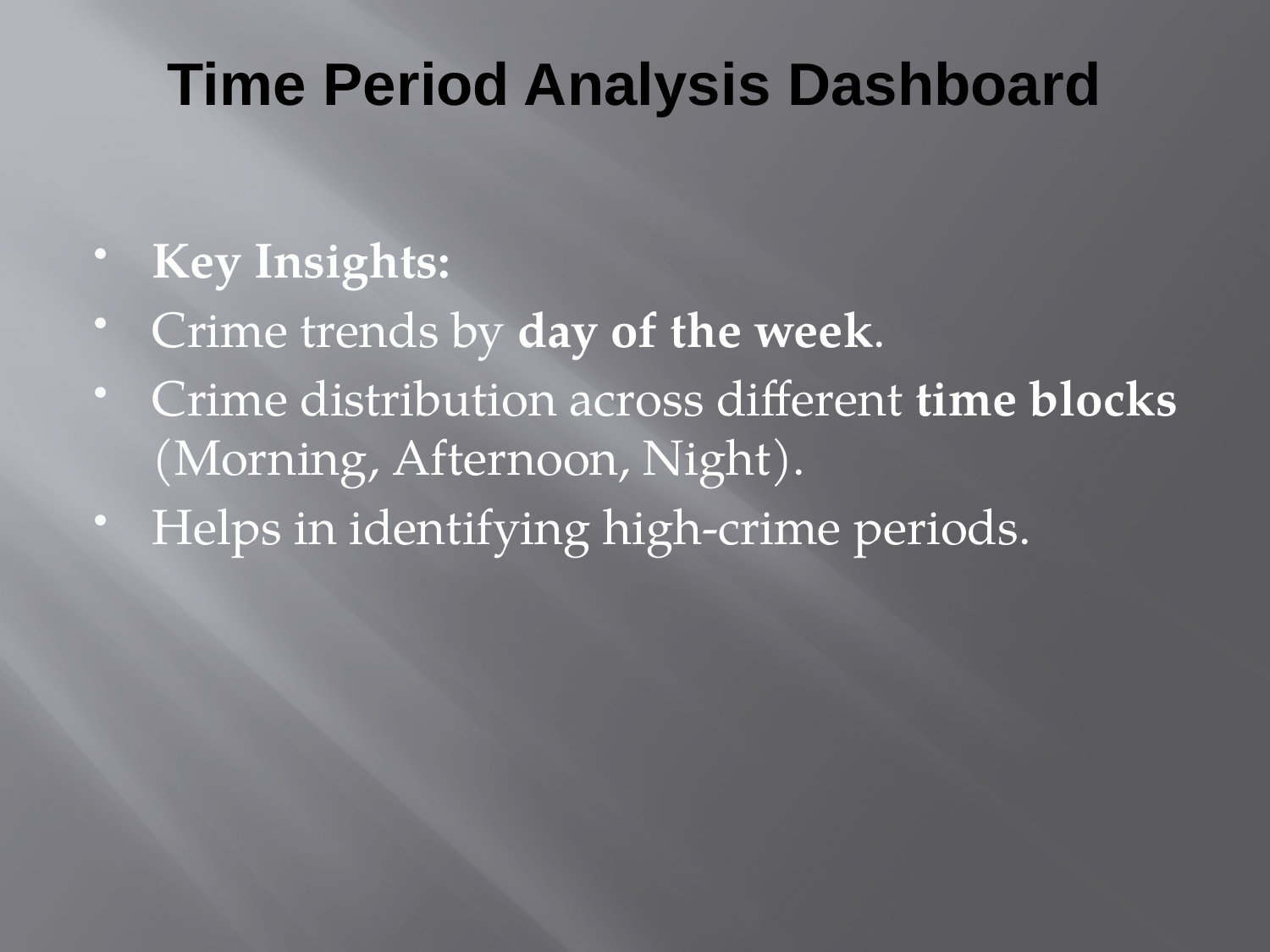

# Time Period Analysis Dashboard
Key Insights:
Crime trends by day of the week.
Crime distribution across different time blocks (Morning, Afternoon, Night).
Helps in identifying high-crime periods.